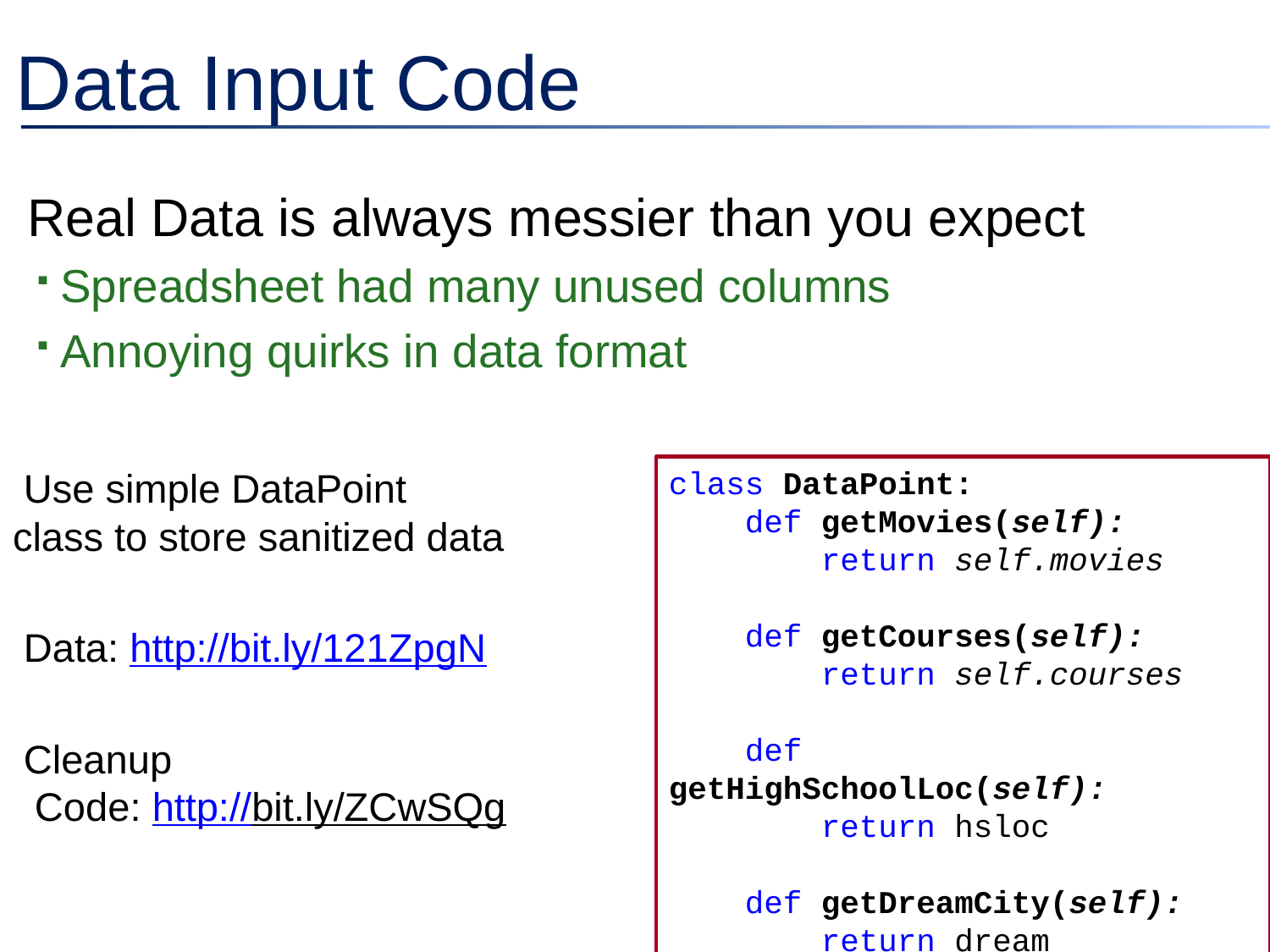

# Data Input Code
Real Data is always messier than you expect
Spreadsheet had many unused columns
Annoying quirks in data format

Use simple DataPoint
class to store sanitized data

Data: http://bit.ly/121ZpgN

Cleanup
  Code: http://bit.ly/ZCwSQg
class DataPoint:
    def getMovies(self):
        return self.movies

    def getCourses(self):
        return self.courses

    def getHighSchoolLoc(self):
        return hsloc

    def getDreamCity(self):
        return dream